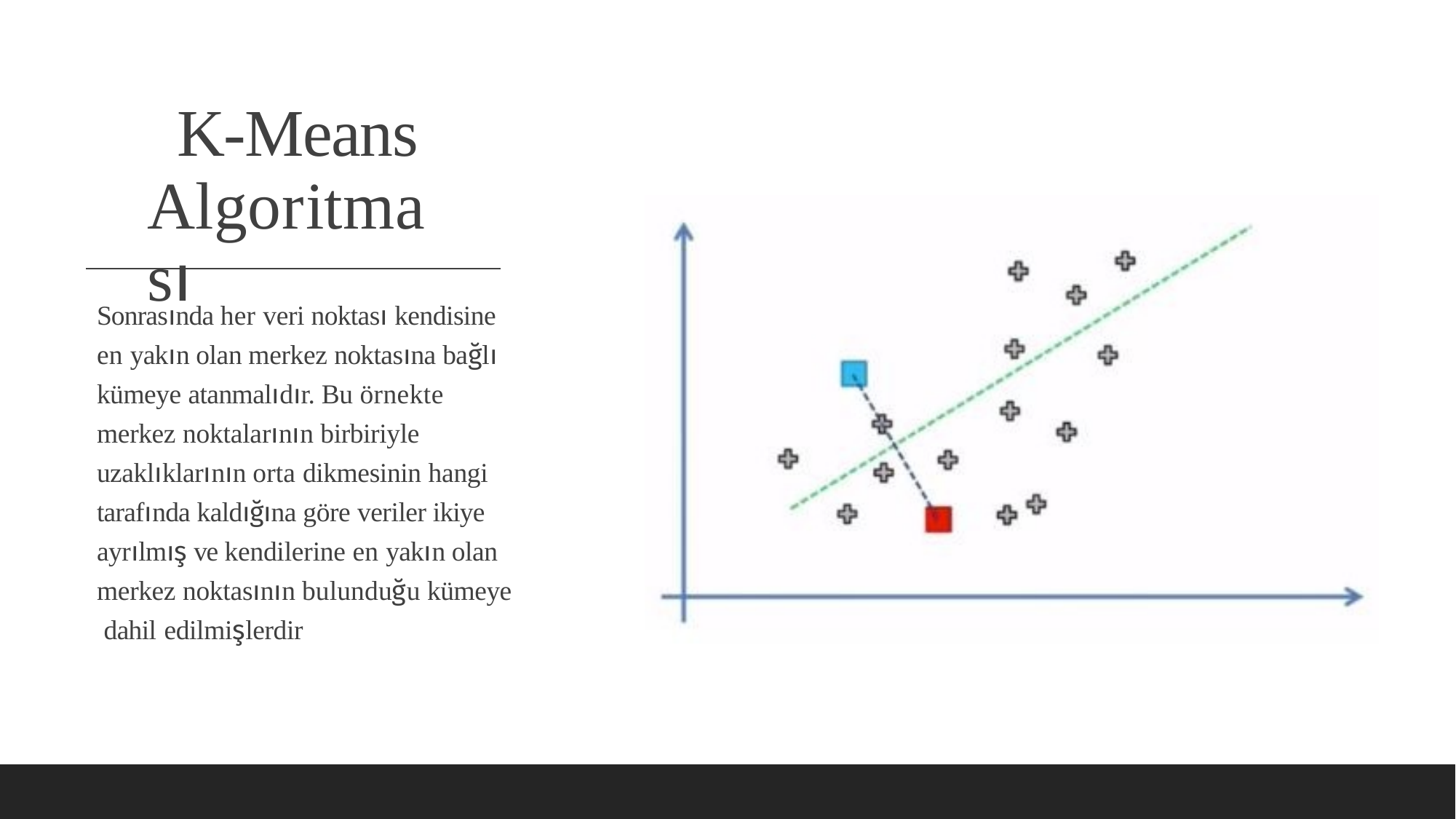

# K-Means  Algoritması

Sonrasında her veri noktası kendisine  en yakın olan merkez noktasına bağlı  kümeye atanmalıdır. Bu örnekte  merkez noktalarının birbiriyle  uzaklıklarının orta dikmesinin hangi  tarafında kaldığına göre veriler ikiye  ayrılmış ve kendilerine en yakın olan  merkez noktasının bulunduğu kümeye  dahil edilmişlerdir